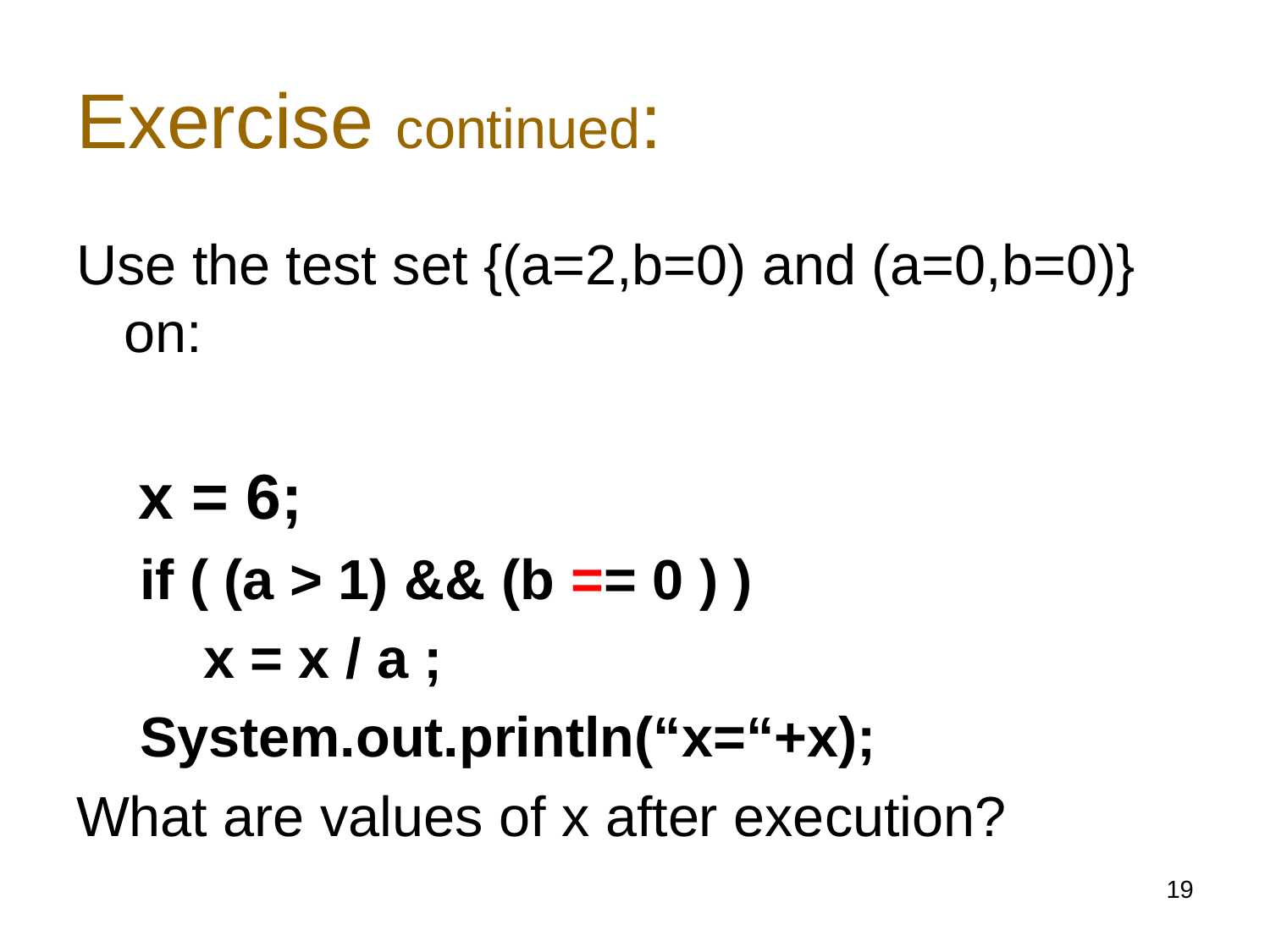

# Exercise continued:
Use the test set {(a=2,b=0) and (a=0,b=0)} on:

    x = 6;
if ( (a > 1) && (b == 0 ) )
x = x / a ;
System.out.println(“x=“+x);
What are values of x after execution?

19